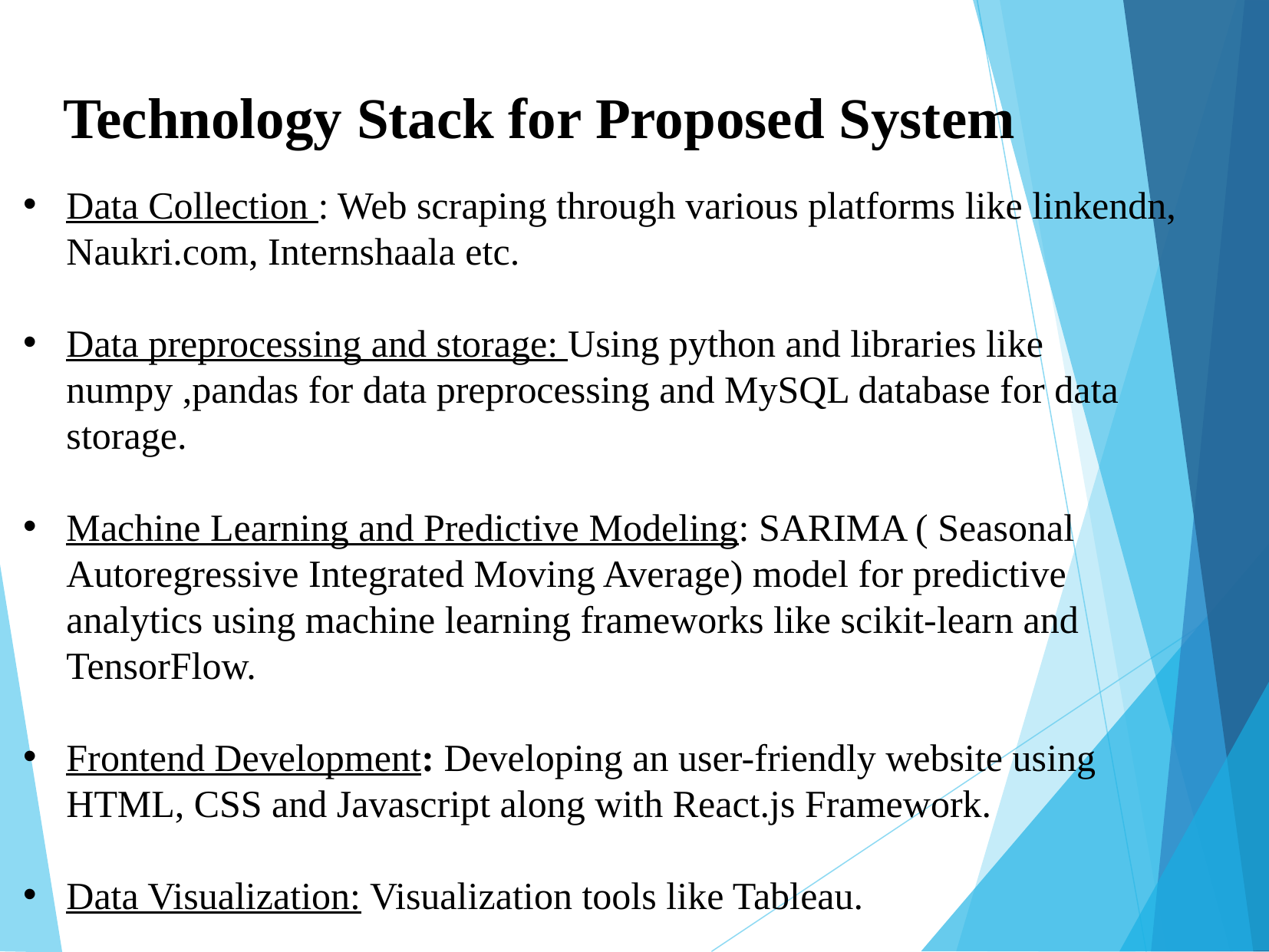

Technology Stack for Proposed System
Data Collection : Web scraping through various platforms like linkendn, Naukri.com, Internshaala etc.

Data preprocessing and storage: Using python and libraries like numpy ,pandas for data preprocessing and MySQL database for data storage.

Machine Learning and Predictive Modeling: SARIMA ( Seasonal Autoregressive Integrated Moving Average) model for predictive analytics using machine learning frameworks like scikit-learn and TensorFlow.

Frontend Development: Developing an user-friendly website using HTML, CSS and Javascript along with React.js Framework.

Data Visualization: Visualization tools like Tableau.